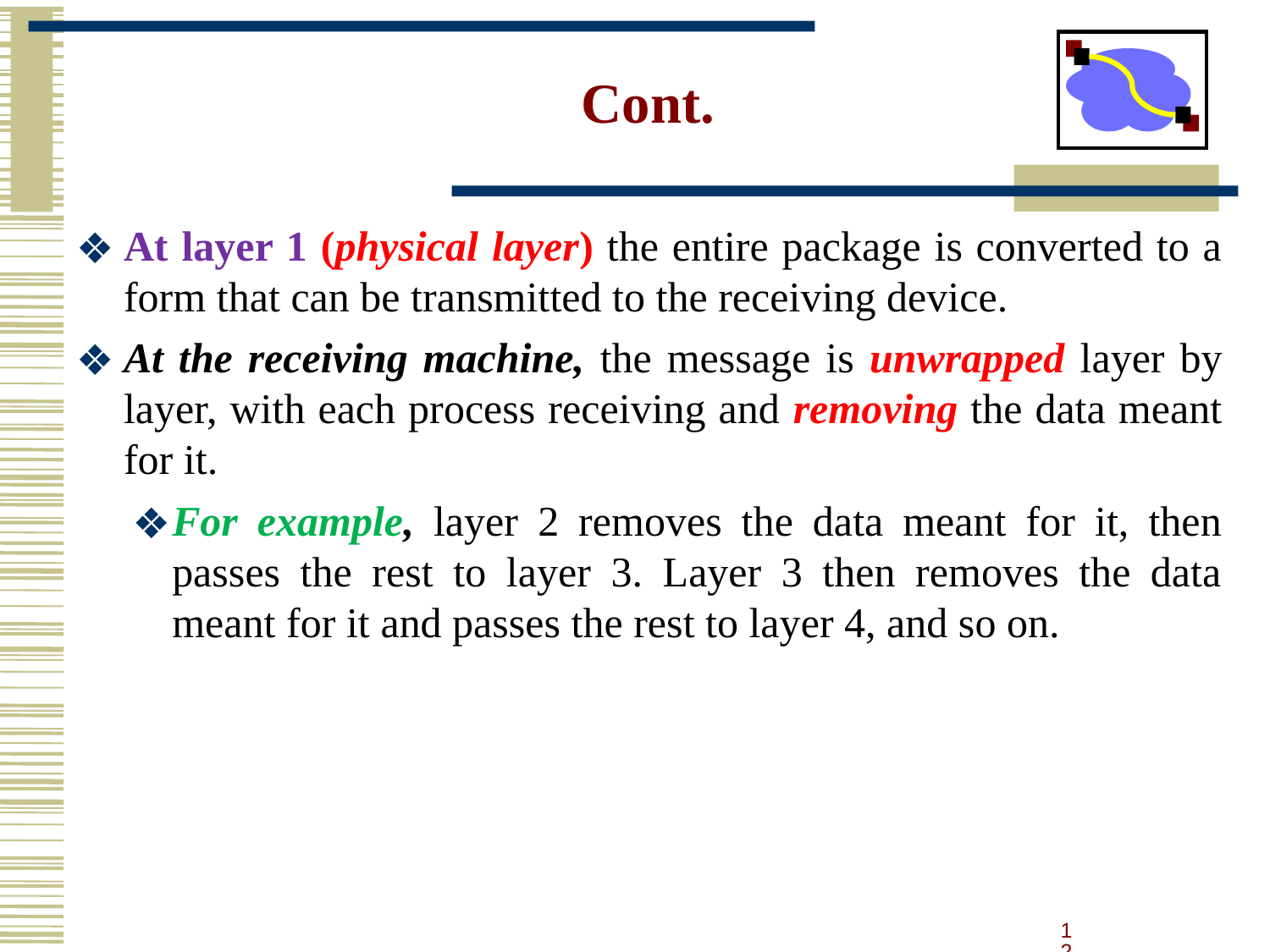

# Cont.

At layer 1 (physical layer) the entire package is converted to a form that can be transmitted to the receiving device.
At the receiving machine, the message is unwrapped layer by layer, with each process receiving and removing the data meant for it.
For example, layer 2 removes the data meant for it, then passes the rest to layer 3. Layer 3 then removes the data meant for it and passes the rest to layer 4, and so on.

12